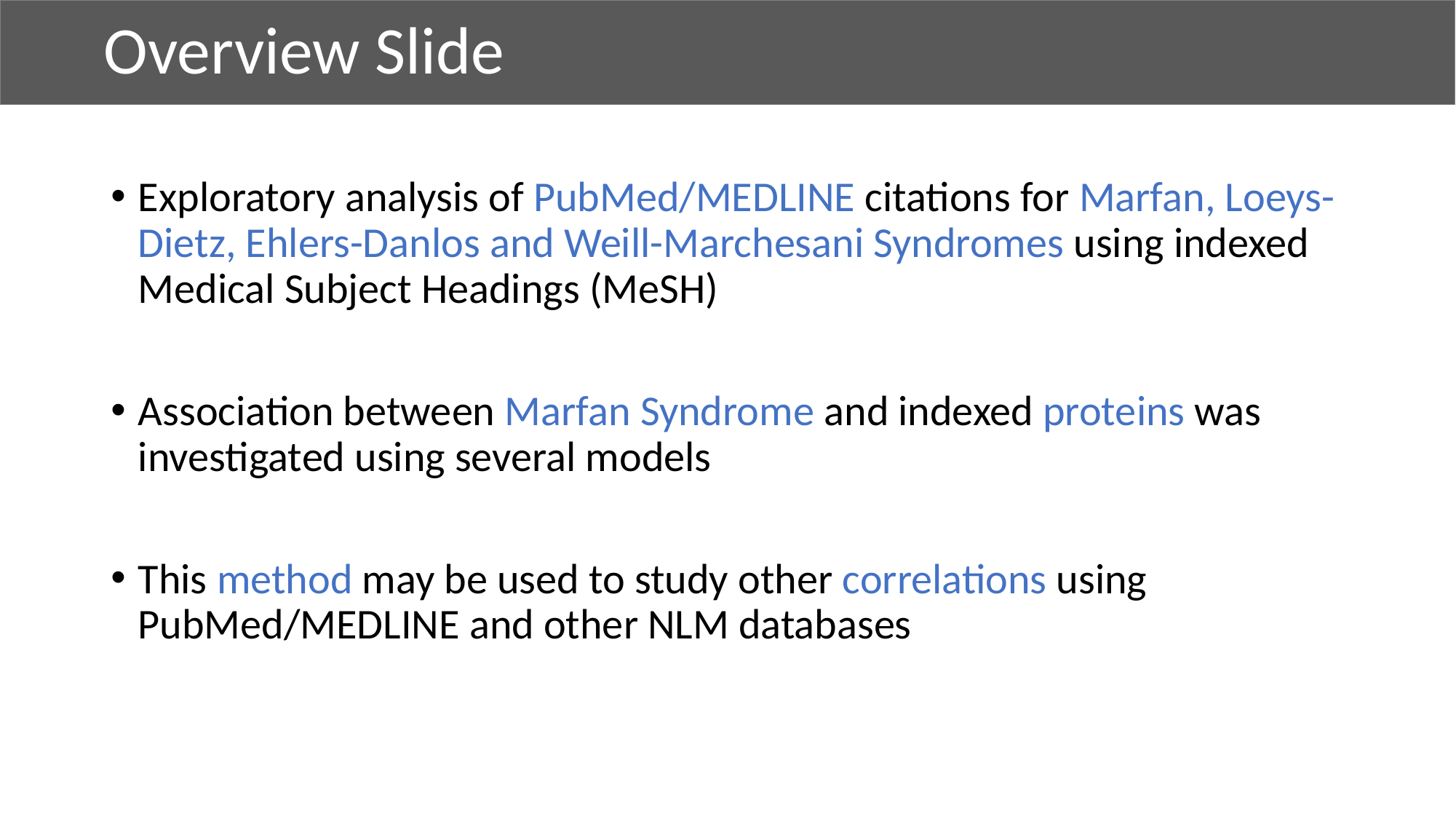

# Overview Slide
Exploratory analysis of PubMed/MEDLINE citations for Marfan, Loeys-Dietz, Ehlers-Danlos and Weill-Marchesani Syndromes using indexed  Medical Subject Headings (MeSH)

Association between Marfan Syndrome and indexed proteins was investigated using several models

This method may be used to study other correlations using PubMed/MEDLINE and other NLM databases